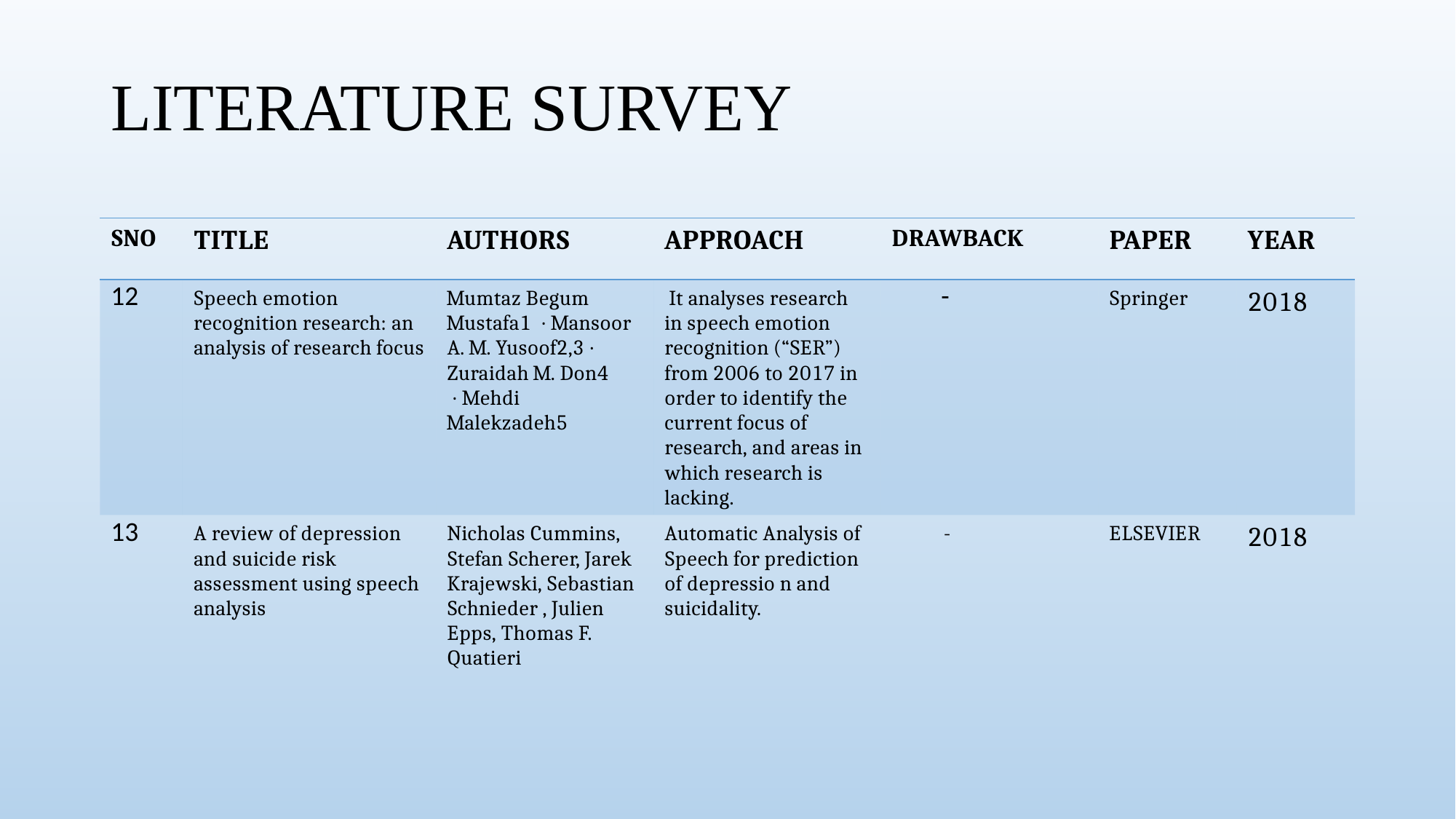

# LITERATURE SURVEY
| SNO | TITLE | AUTHORS | APPROACH | DRAWBACK | PAPER | YEAR |
| --- | --- | --- | --- | --- | --- | --- |
| 12 | Speech emotion recognition research: an analysis of research focus | Mumtaz Begum Mustafa1 · Mansoor A. M. Yusoof2,3 · Zuraidah M. Don4 · Mehdi Malekzadeh5 | It analyses research in speech emotion recognition (“SER”) from 2006 to 2017 in order to identify the current focus of research, and areas in which research is lacking. | - | Springer | 2018 |
| 13 | A review of depression and suicide risk assessment using speech analysis | Nicholas Cummins, Stefan Scherer, Jarek Krajewski, Sebastian Schnieder , Julien Epps, Thomas F. Quatieri | Automatic Analysis of Speech for prediction of depressio n and suicidality. | - | ELSEVIER | 2018 |